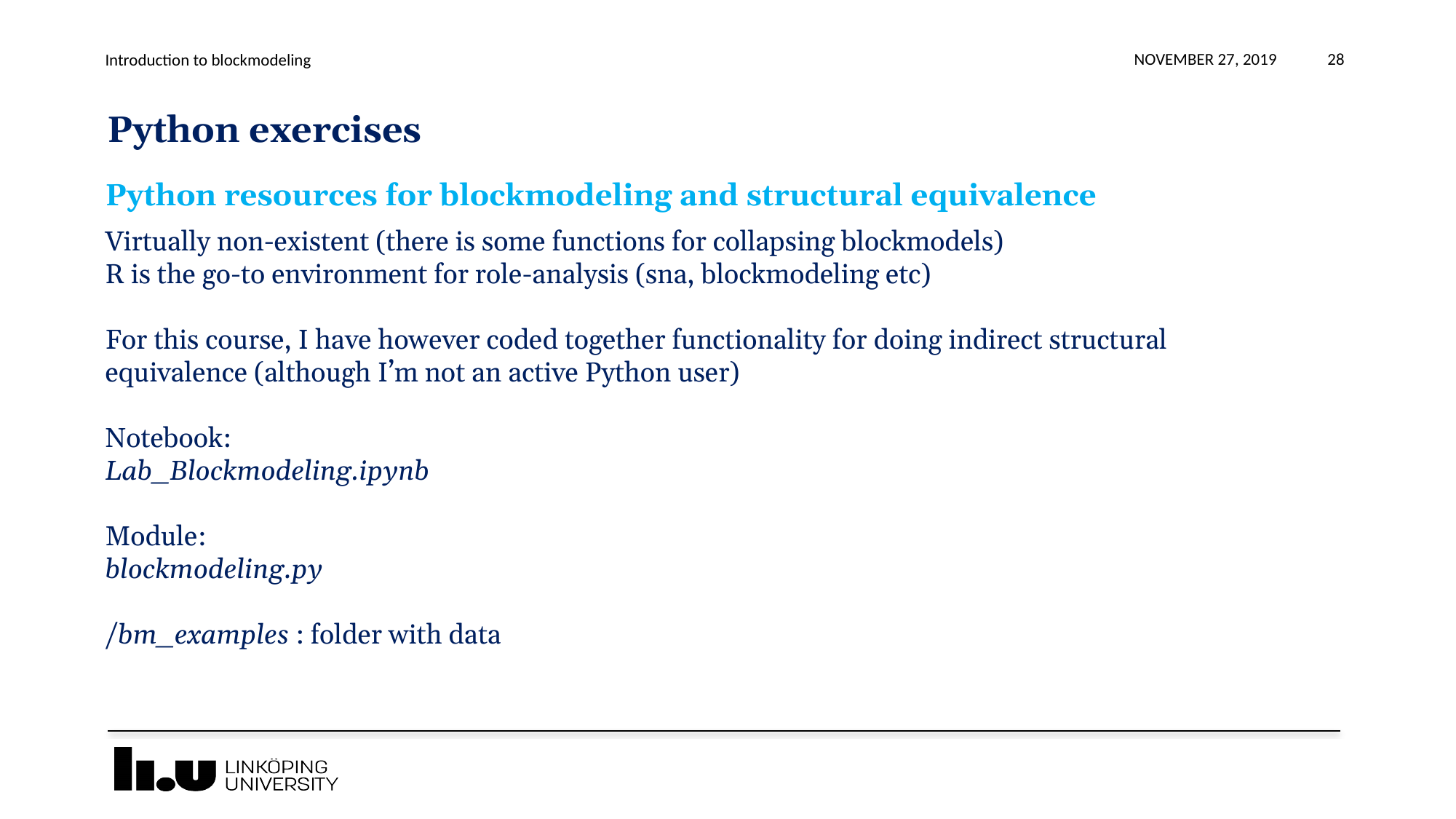

Introduction to blockmodeling
November 27, 2019
28
Python exercises
Python resources for blockmodeling and structural equivalence
Virtually non-existent (there is some functions for collapsing blockmodels)
R is the go-to environment for role-analysis (sna, blockmodeling etc)

For this course, I have however coded together functionality for doing indirect structural equivalence (although I’m not an active Python user)

Notebook:
Lab_Blockmodeling.ipynb

Module:
blockmodeling.py

/bm_examples : folder with data